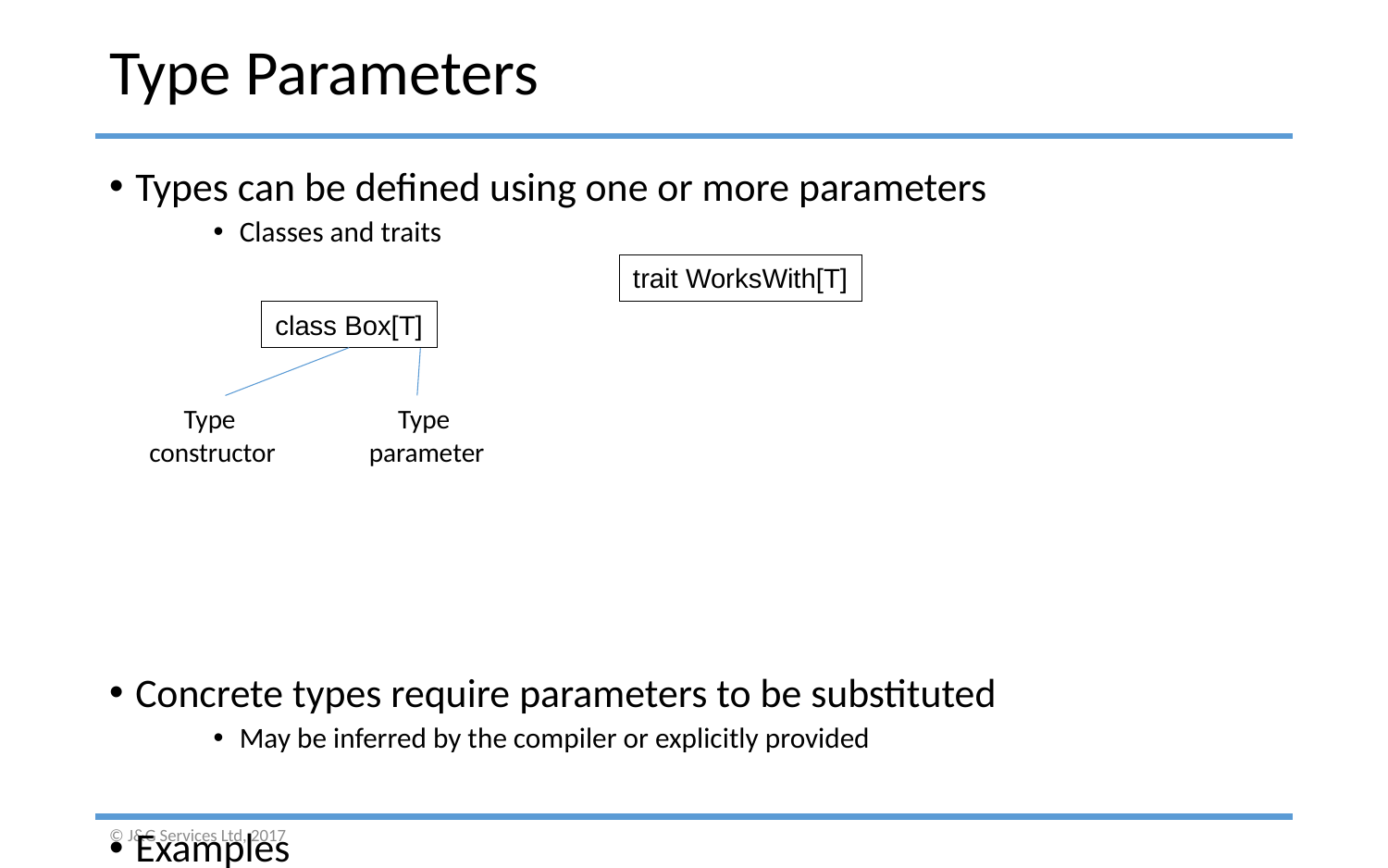

# Type Parameters
Types can be defined using one or more parameters
Classes and traits

Concrete types require parameters to be substituted
May be inferred by the compiler or explicitly provided

Examples
List[T], Option[T], Map[K,V], Future[T], Try[T]
trait WorksWith[T]
class Box[T]
Type
parameter
Type
constructor